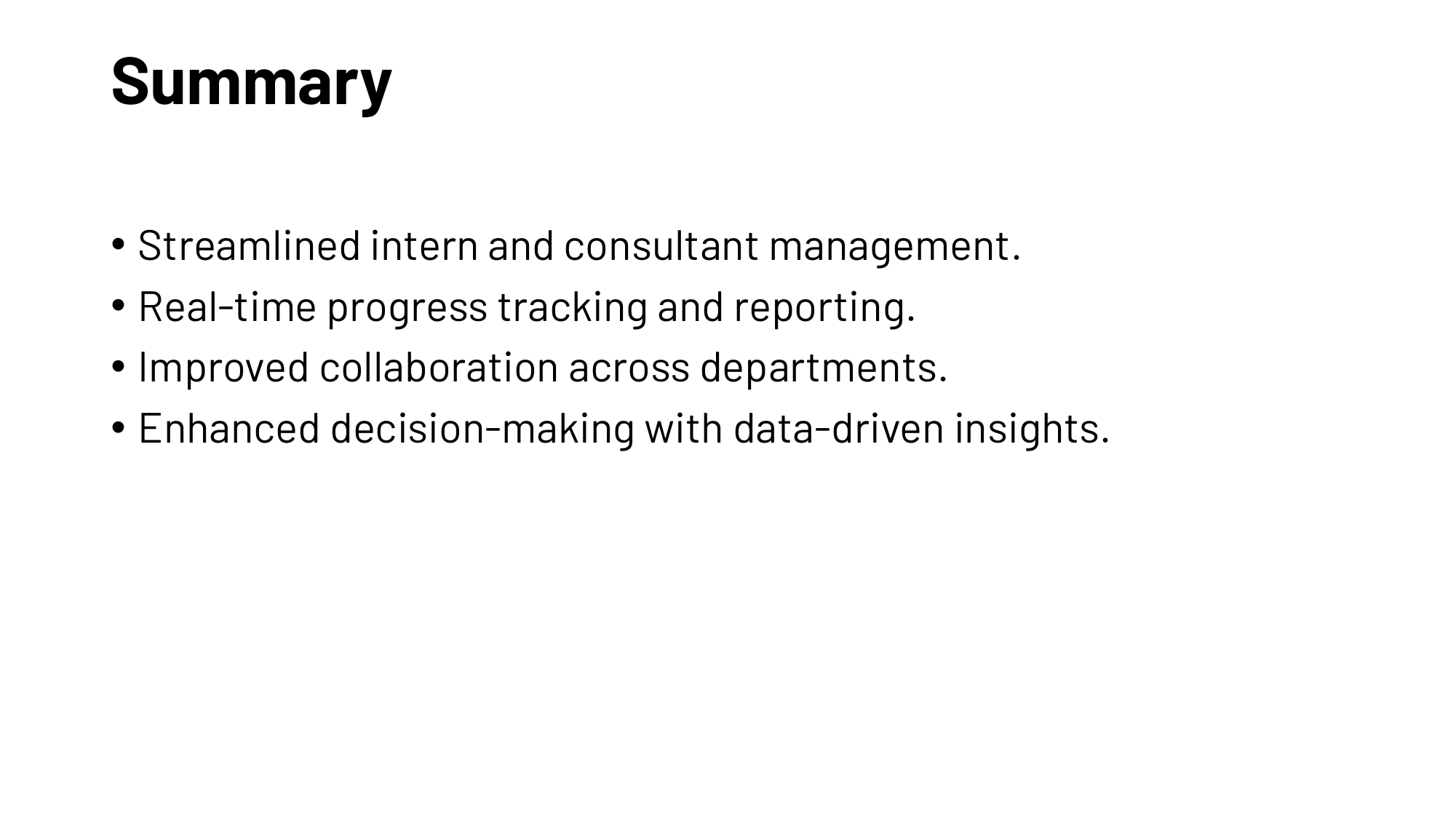

# Summary
Streamlined intern and consultant management.
Real-time progress tracking and reporting.
Improved collaboration across departments.
Enhanced decision-making with data-driven insights.